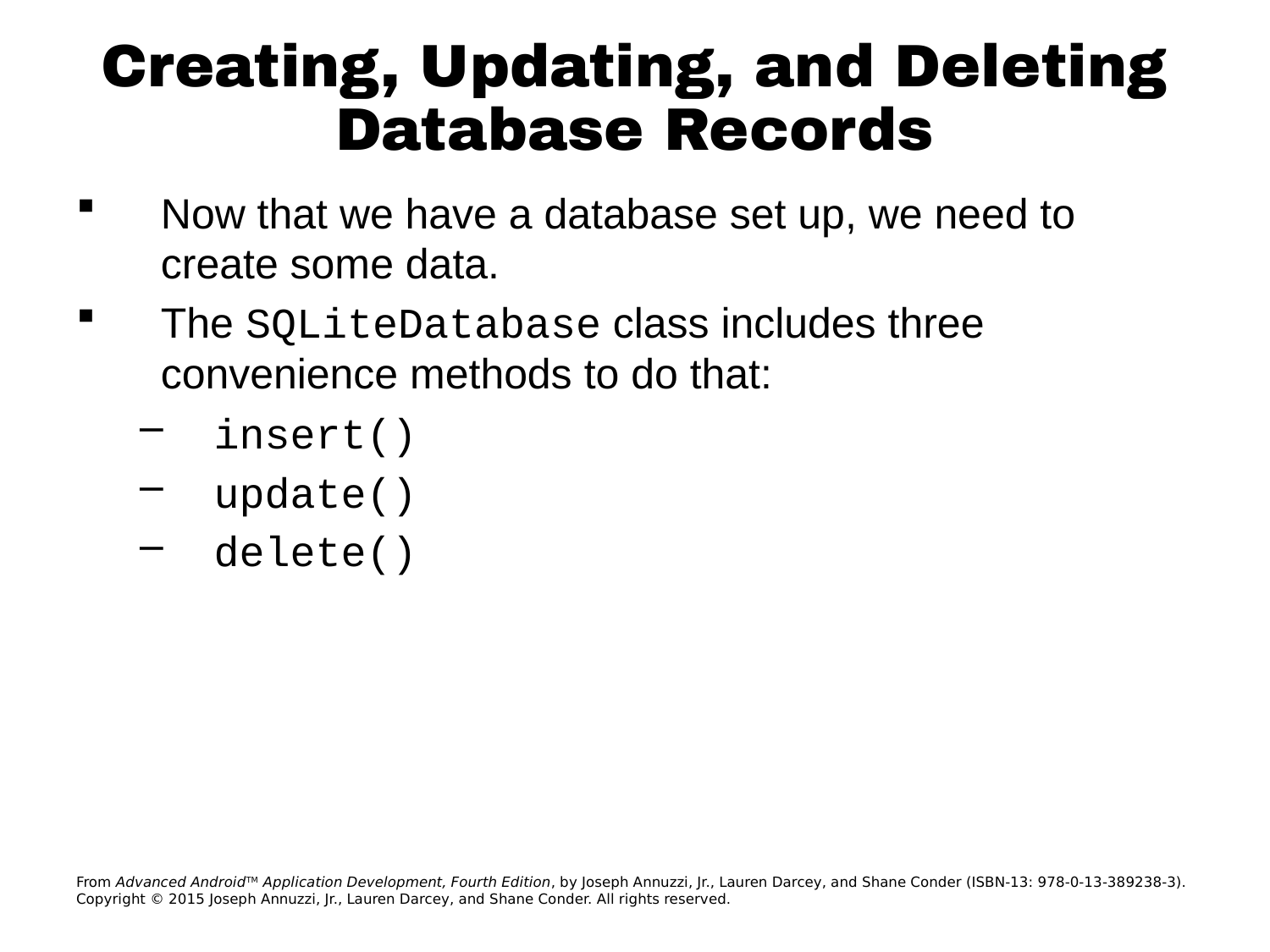

# Creating, Updating, and Deleting Database Records
Now that we have a database set up, we need to create some data.
The SQLiteDatabase class includes three convenience methods to do that:
insert()
update()
delete()
From Advanced AndroidTM Application Development, Fourth Edition, by Joseph Annuzzi, Jr., Lauren Darcey, and Shane Conder (ISBN-13: 978-0-13-389238-3). Copyright © 2015 Joseph Annuzzi, Jr., Lauren Darcey, and Shane Conder. All rights reserved.